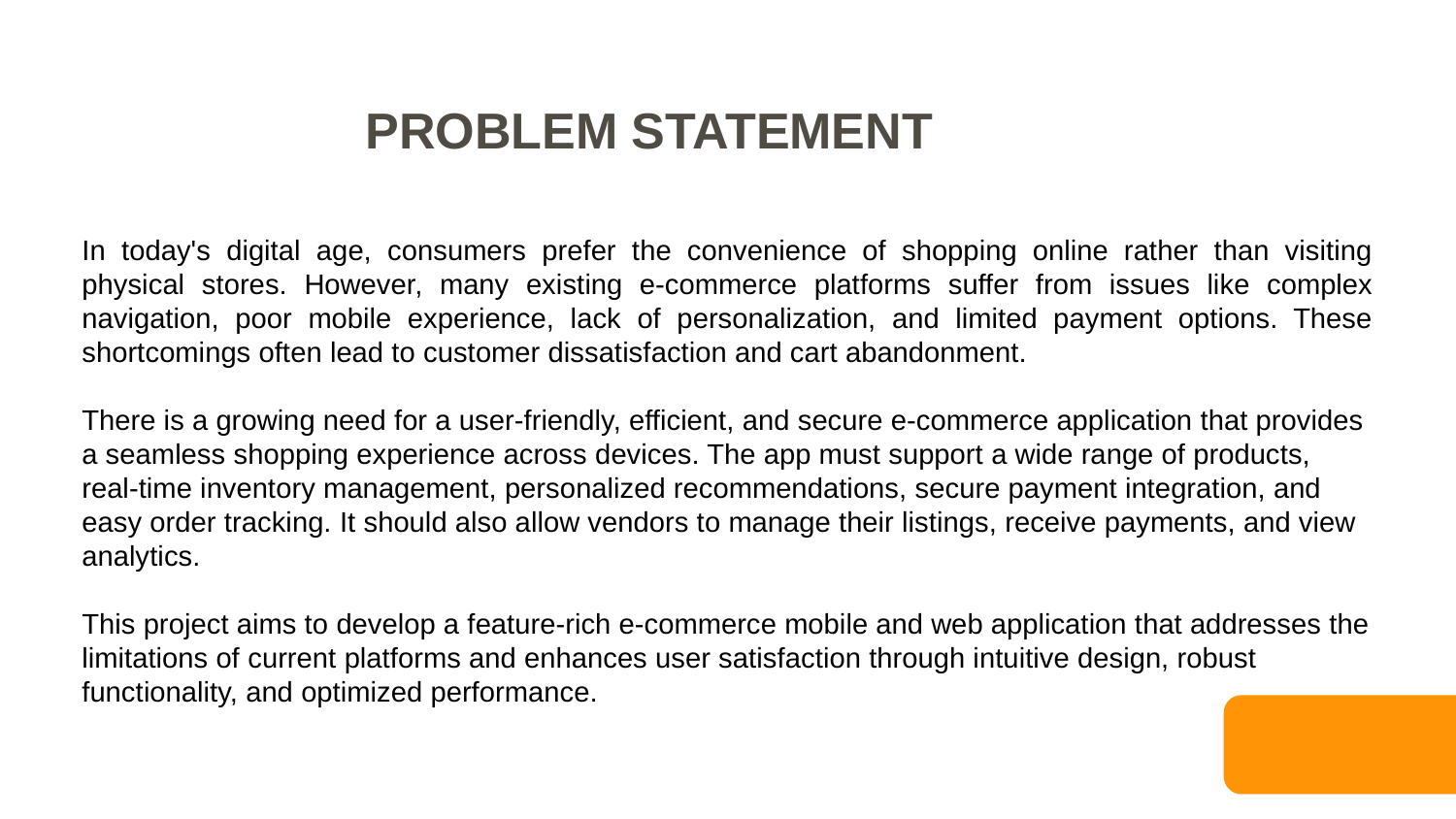

PROBLEM STATEMENT
In today's digital age, consumers prefer the convenience of shopping online rather than visiting physical stores. However, many existing e-commerce platforms suffer from issues like complex navigation, poor mobile experience, lack of personalization, and limited payment options. These shortcomings often lead to customer dissatisfaction and cart abandonment.

There is a growing need for a user-friendly, efficient, and secure e-commerce application that provides a seamless shopping experience across devices. The app must support a wide range of products, real-time inventory management, personalized recommendations, secure payment integration, and easy order tracking. It should also allow vendors to manage their listings, receive payments, and view analytics.

This project aims to develop a feature-rich e-commerce mobile and web application that addresses the limitations of current platforms and enhances user satisfaction through intuitive design, robust functionality, and optimized performance.